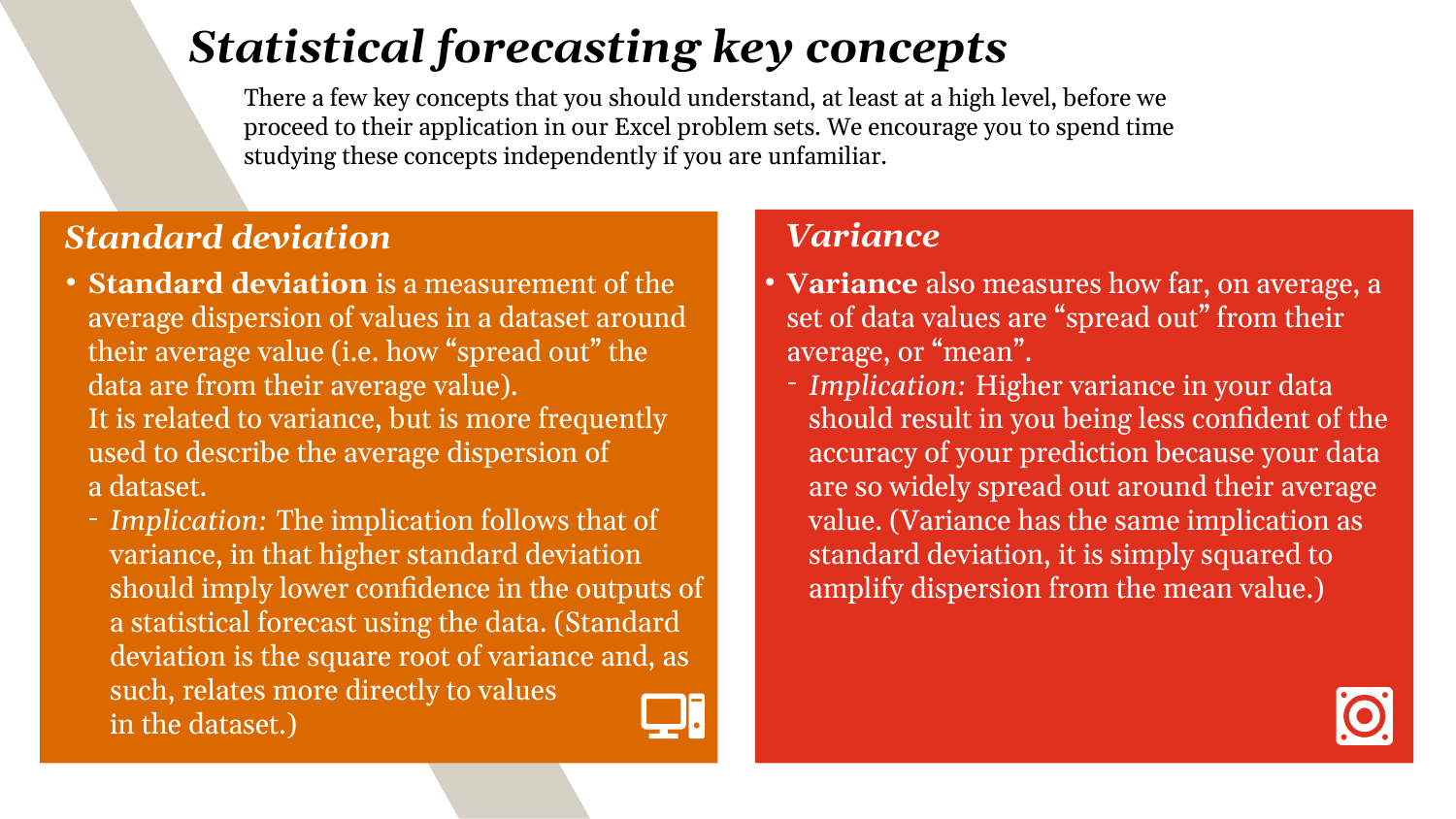

# Statistical forecasting key concepts
There a few key concepts that you should understand, at least at a high level, before we proceed to their application in our Excel problem sets. We encourage you to spend time studying these concepts independently if you are unfamiliar.

Variance
Standard deviation
Standard deviation is a measurement of the average dispersion of values in a dataset around their average value (i.e. how “spread out” the data are from their average value).
It is related to variance, but is more frequently used to describe the average dispersion of a dataset.
Implication: The implication follows that of variance, in that higher standard deviation should imply lower confidence in the outputs of a statistical forecast using the data. (Standard deviation is the square root of variance and, as such, relates more directly to values
in the dataset.)
Variance also measures how far, on average, a set of data values are “spread out” from their average, or “mean”.
Implication: Higher variance in your data should result in you being less confident of the accuracy of your prediction because your data are so widely spread out around their average value. (Variance has the same implication as standard deviation, it is simply squared to amplify dispersion from the mean value.)